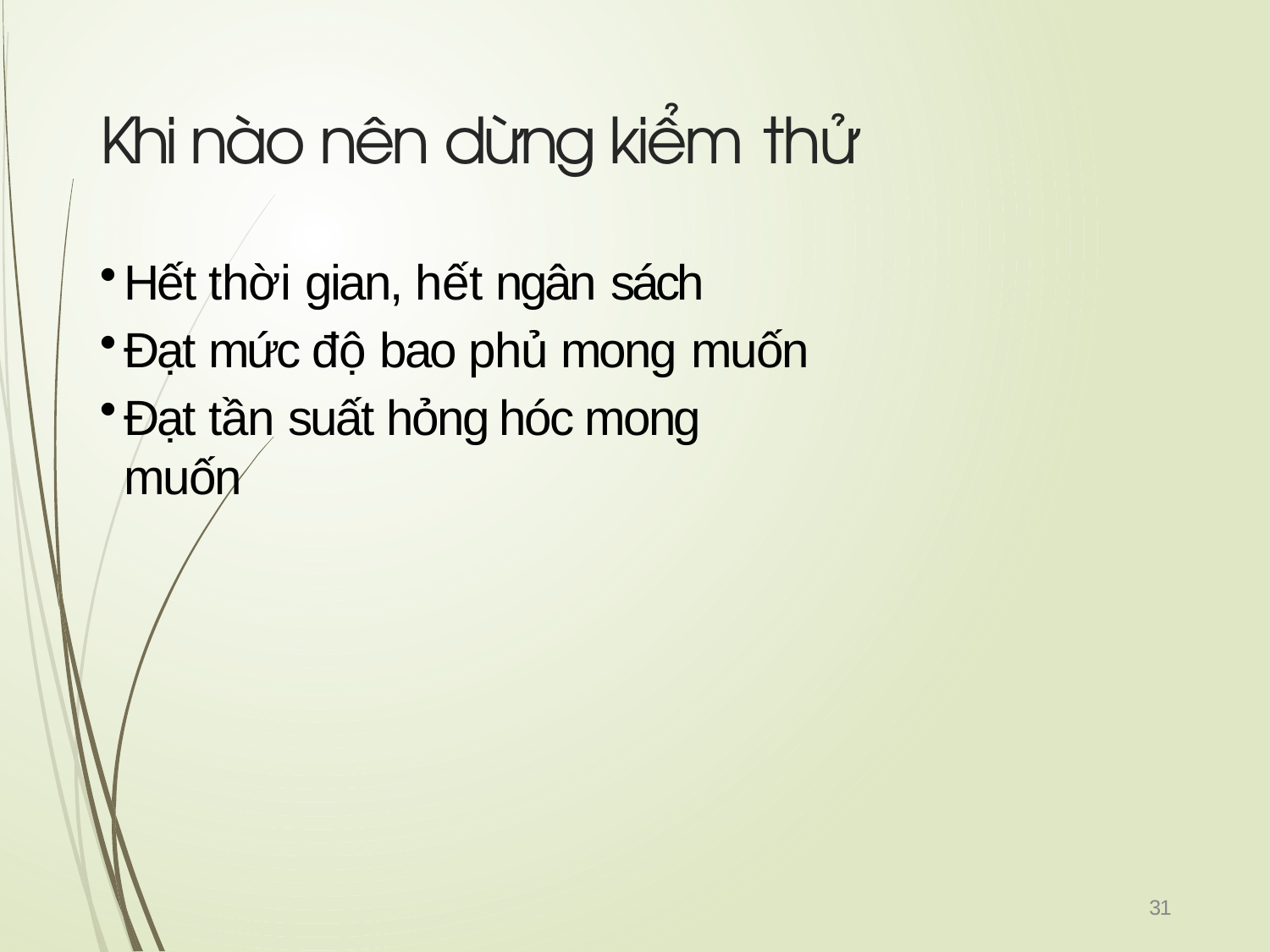

# Khi nào nên dừng kiểm thử
Hết thời gian, hết ngân sách
Đạt mức độ bao phủ mong muốn
Đạt tần suất hỏng hóc mong muốn
31